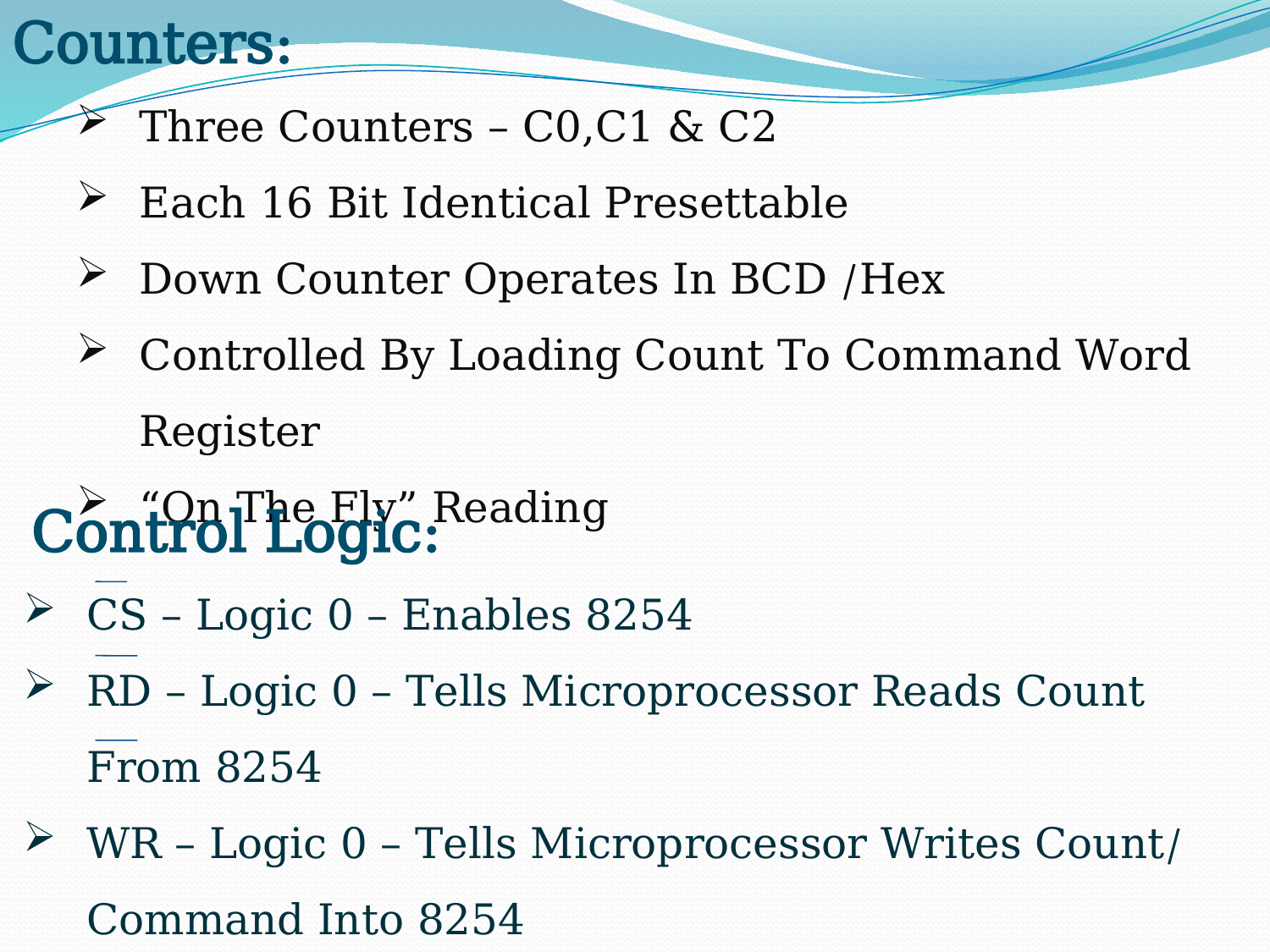

Counters:
Three Counters – C0,C1 & C2
Each 16 Bit Identical Presettable
Down Counter Operates In BCD /Hex
Controlled By Loading Count To Command Word Register
“On The Fly” Reading
    Control Logic:
CS – Logic 0 – Enables 8254
RD – Logic 0 – Tells Microprocessor Reads Count  From 8254
WR – Logic 0 – Tells Microprocessor Writes Count/ Command Into 8254
A1,A0 – Address Input Pins To Select CWR  And Counters